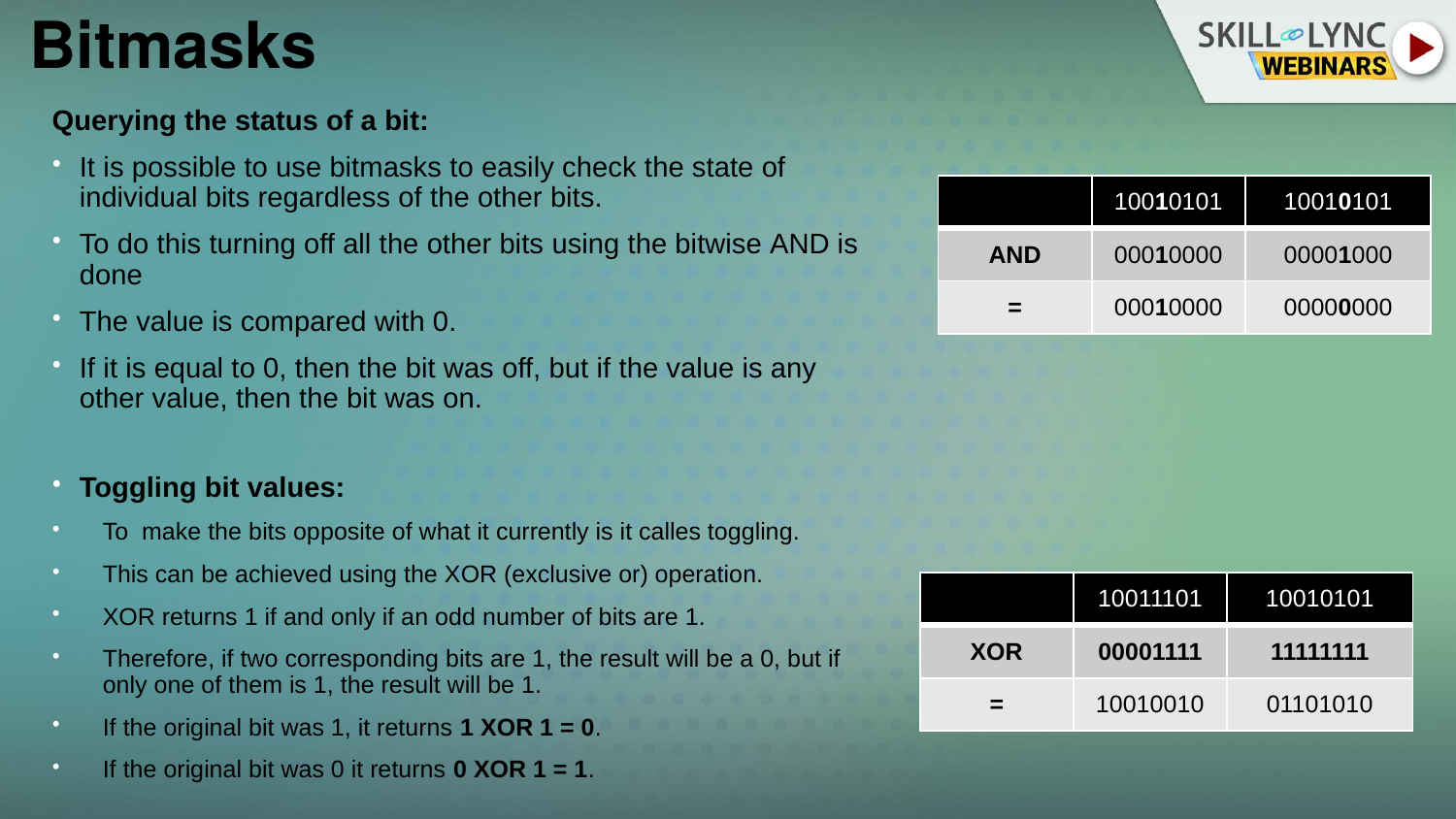

# Bitmasks
Querying the status of a bit:
It is possible to use bitmasks to easily check the state of individual bits regardless of the other bits.
To do this turning off all the other bits using the bitwise AND is done
The value is compared with 0.
If it is equal to 0, then the bit was off, but if the value is any other value, then the bit was on.

Toggling bit values:
To  make the bits opposite of what it currently is it calles toggling.
This can be achieved using the XOR (exclusive or) operation.
XOR returns 1 if and only if an odd number of bits are 1.
Therefore, if two corresponding bits are 1, the result will be a 0, but if only one of them is 1, the result will be 1.
If the original bit was 1, it returns 1 XOR 1 = 0.
If the original bit was 0 it returns 0 XOR 1 = 1.

|  | 10010101 | 10010101 |
| --- | --- | --- |
| AND | 00010000 | 00001000 |
| = | 00010000 | 00000000 |
|  | 10011101 | 10010101 |
| --- | --- | --- |
| XOR | 00001111 | 11111111 |
| = | 10010010 | 01101010 |